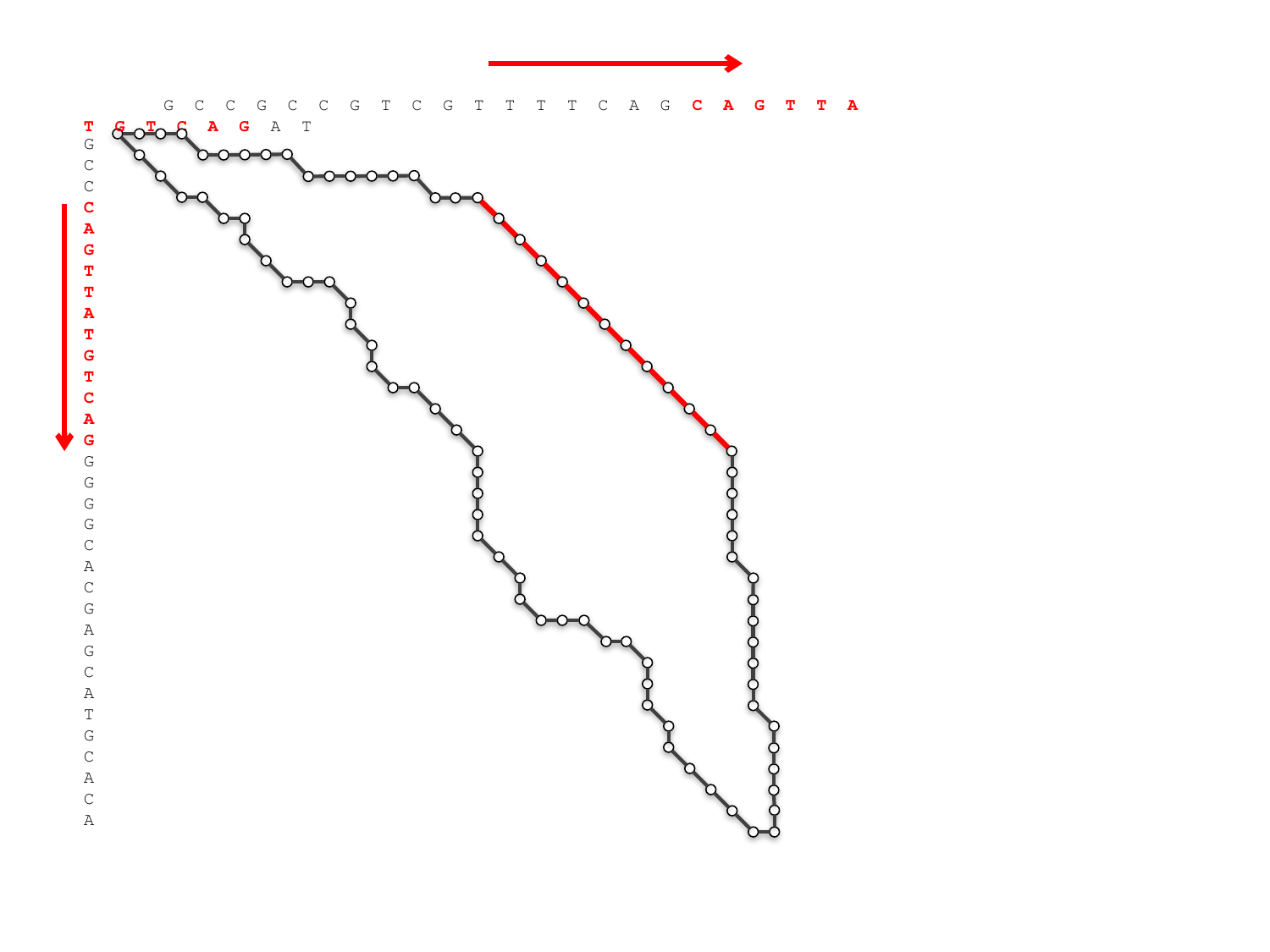

G  C  C  G  C  C  G  T  C  G  T  T  T  T  C  A  G  C  A  G  T  T  A  T  G  T  C  A  G  A  T
G
C
C
C
A
G
T
T
A
T
G
T
C
A
G
G
G
G
G
C
A
C
G
A
G
C
A
T
G
C
A
C
A